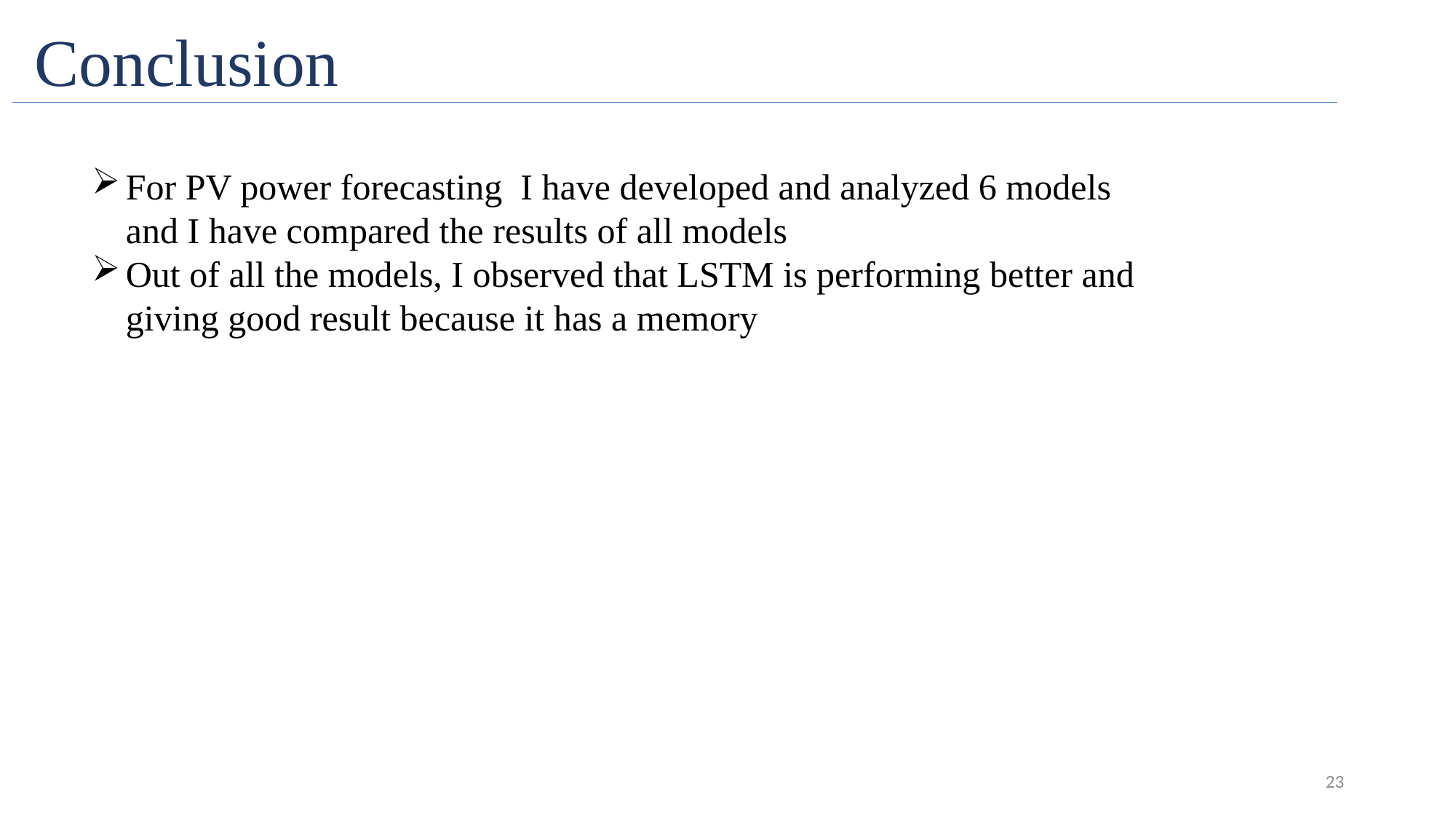

# Conclusion

For PV power forecasting  I have developed and analyzed 6 models and I have compared the results of all models
Out of all the models, I observed that LSTM is performing better and   giving good result because it has a memory
23